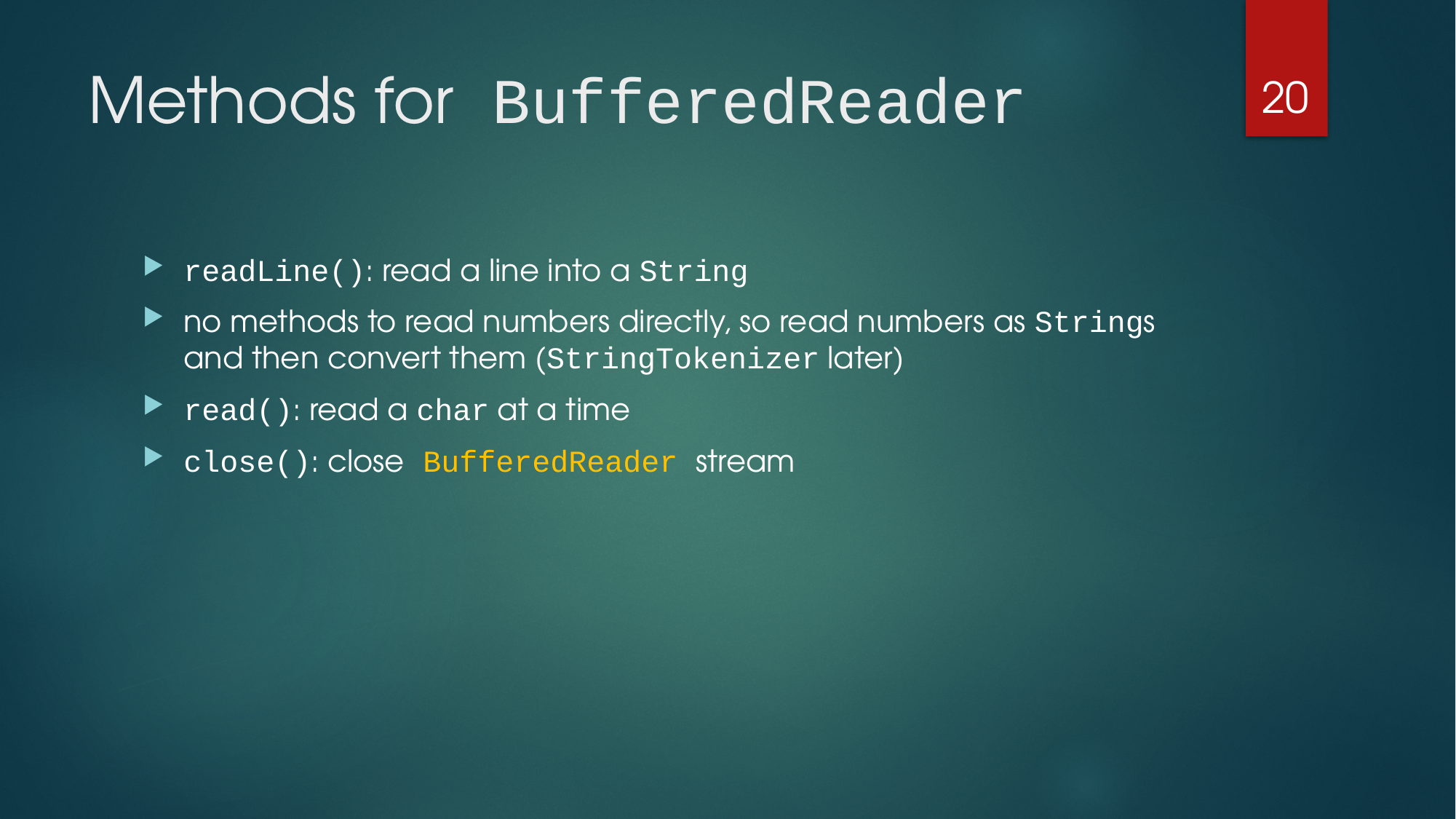

20
# Methods for BufferedReader
readLine(): read a line into a String
no methods to read numbers directly, so read numbers as Strings and then convert them (StringTokenizer later)
read(): read a char at a time
close(): close BufferedReader stream